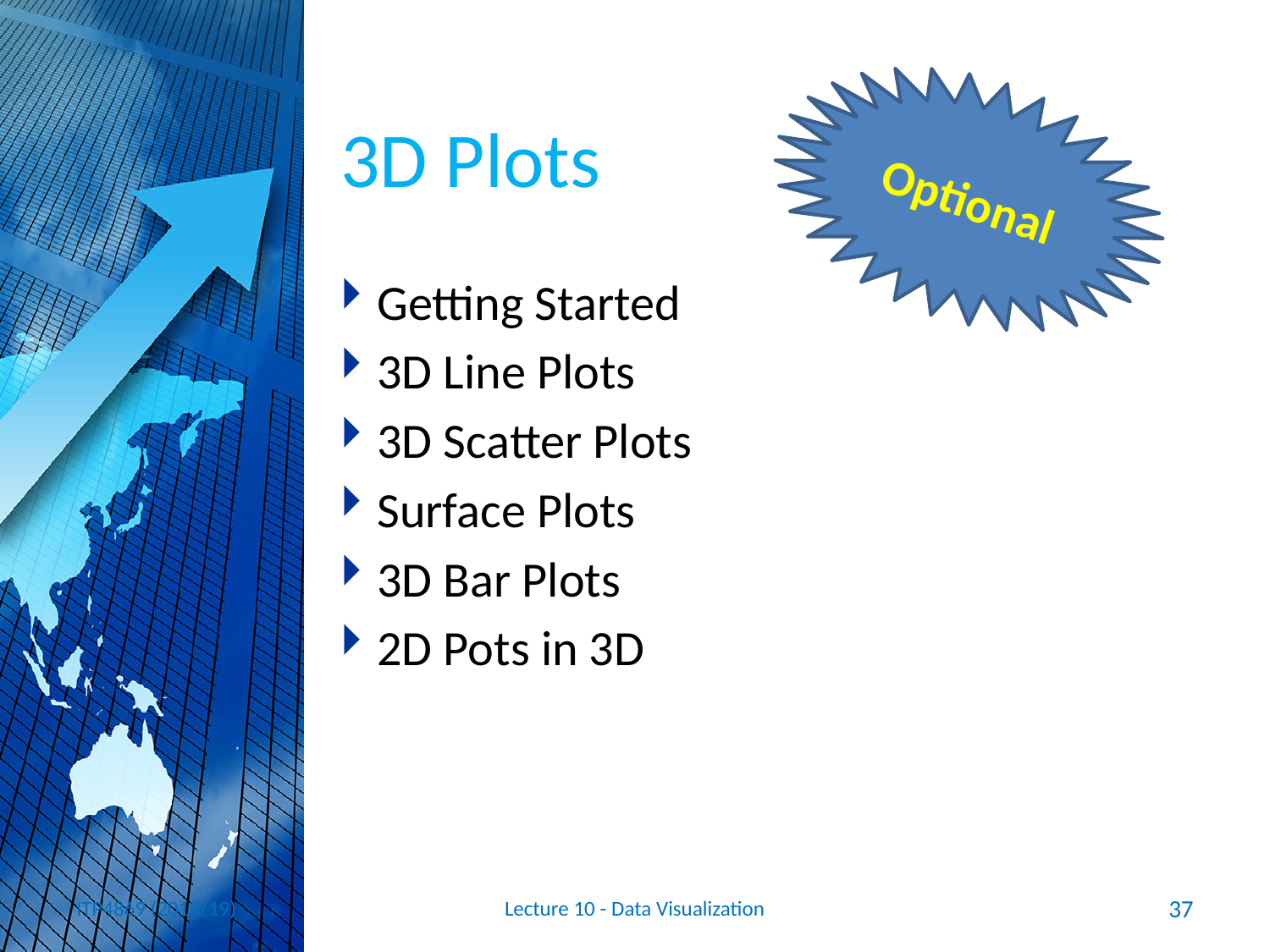

Optional
# 3D Plots
Getting Started
3D Line Plots
3D Scatter Plots
Surface Plots
3D Bar Plots
2D Pots in 3D
ITP4869 (2018/19)
Lecture 10 - Data Visualization
37